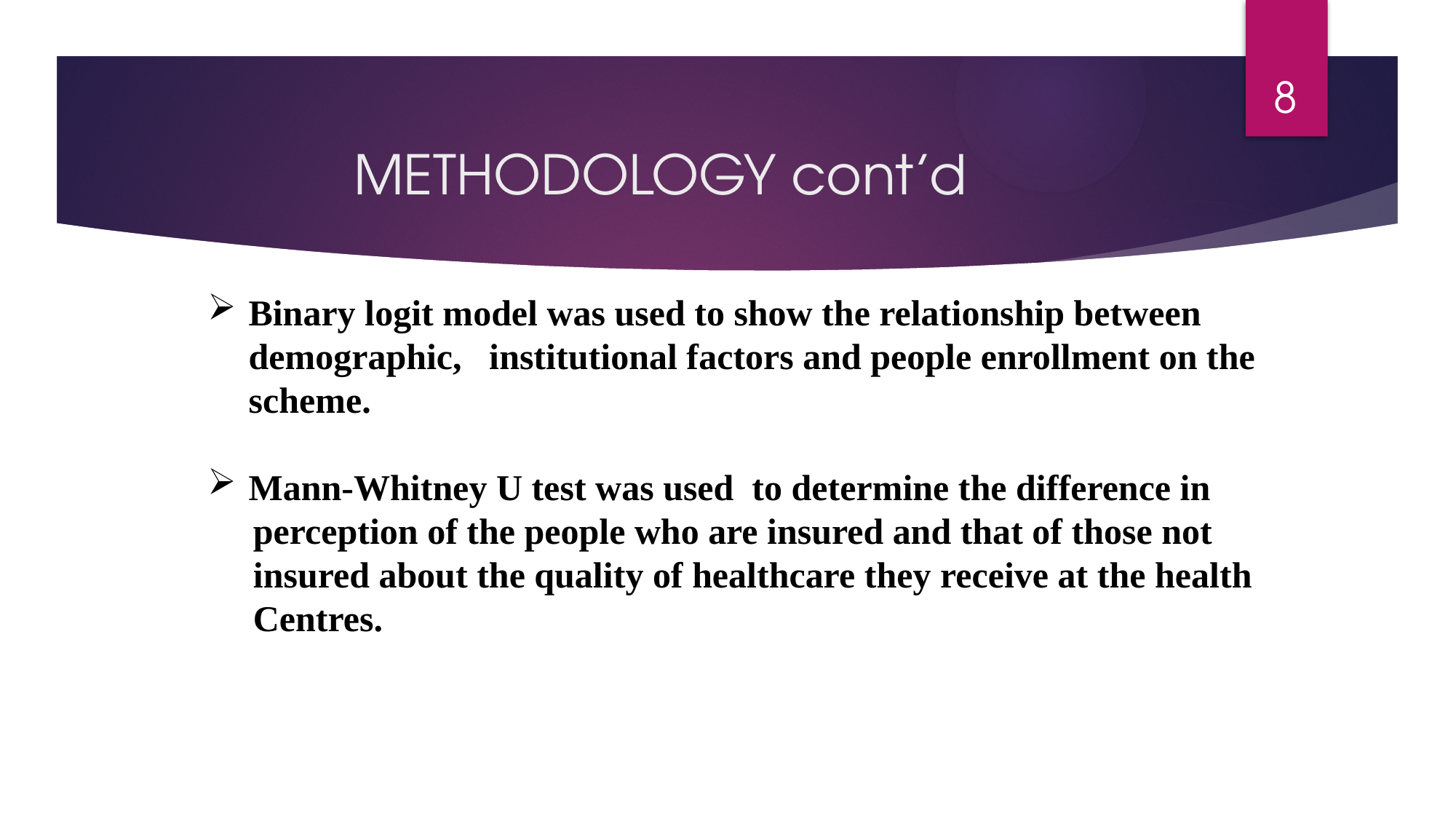

8
# METHODOLOGY cont’d

Binary logit model was used to show the relationship between demographic,   institutional factors and people enrollment on the scheme.

Mann-Whitney U test was used  to determine the difference in
     perception of the people who are insured and that of those not
     insured about the quality of healthcare they receive at the health
     Centres.